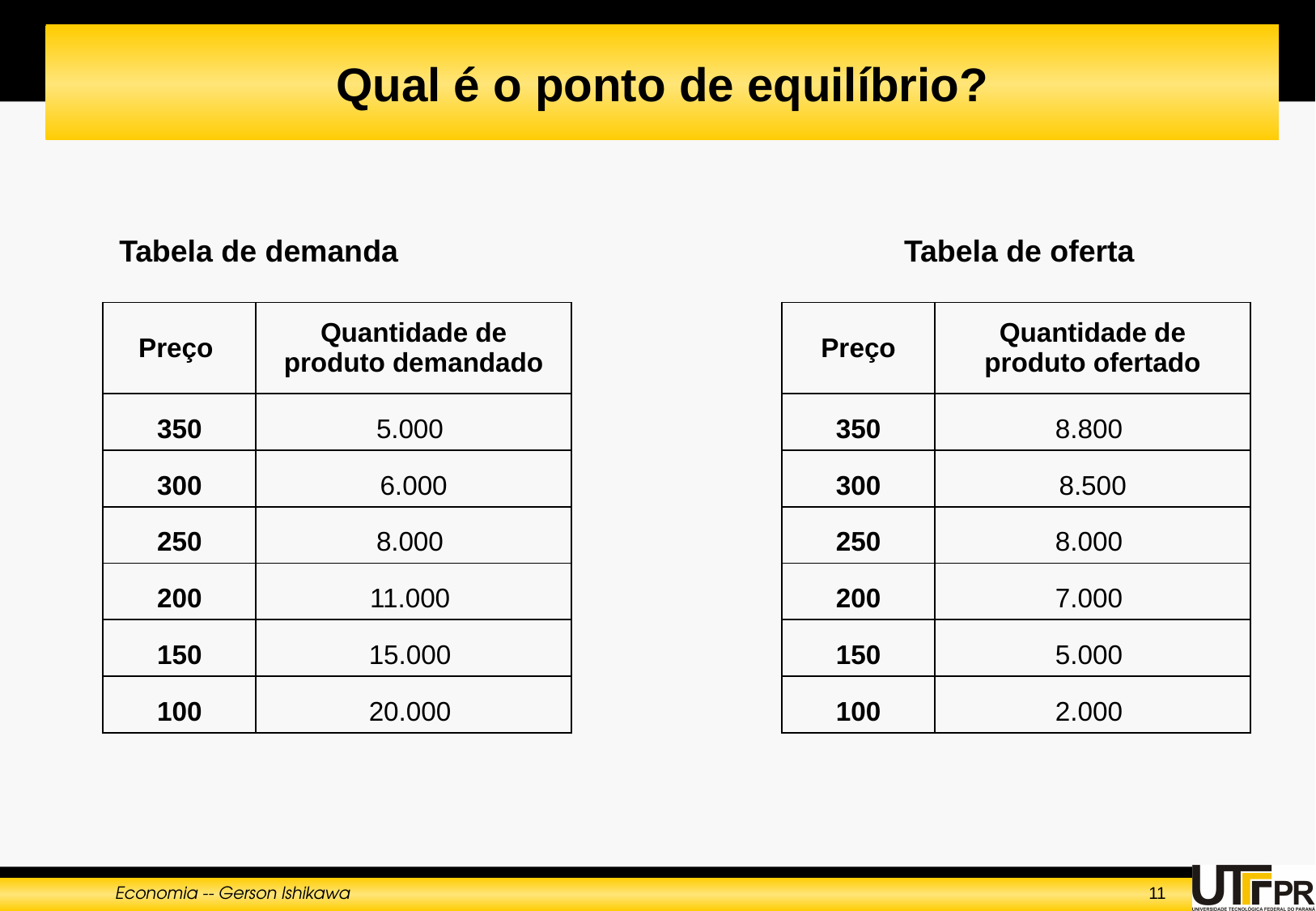

# Qual é o ponto de equilíbrio?
Tabela de demanda
Tabela de oferta
| Preço | Quantidade de produto demandado |
| --- | --- |
| 350 | 5.000 |
| 300 | 6.000 |
| 250 | 8.000 |
| 200 | 11.000 |
| 150 | 15.000 |
| 100 | 20.000 |
| Preço | Quantidade de produto ofertado |
| --- | --- |
| 350 | 8.800 |
| 300 | 8.500 |
| 250 | 8.000 |
| 200 | 7.000 |
| 150 | 5.000 |
| 100 | 2.000 |
Economia -- Gerson Ishikawa
11